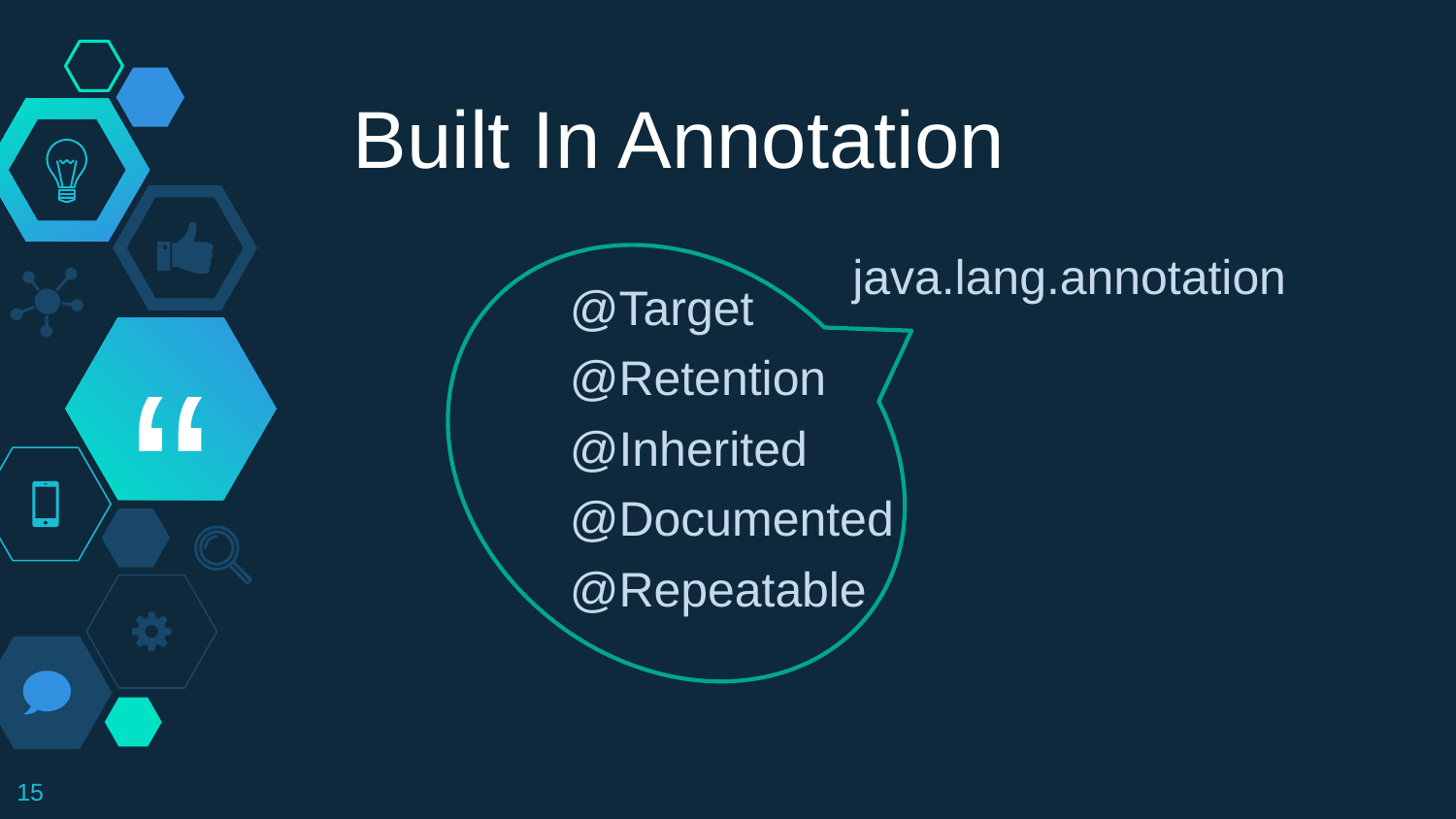

Built In Annotation
java.lang.annotation

	@Target
	@Retention
	@Inherited
	@Documented
	@Repeatable
15